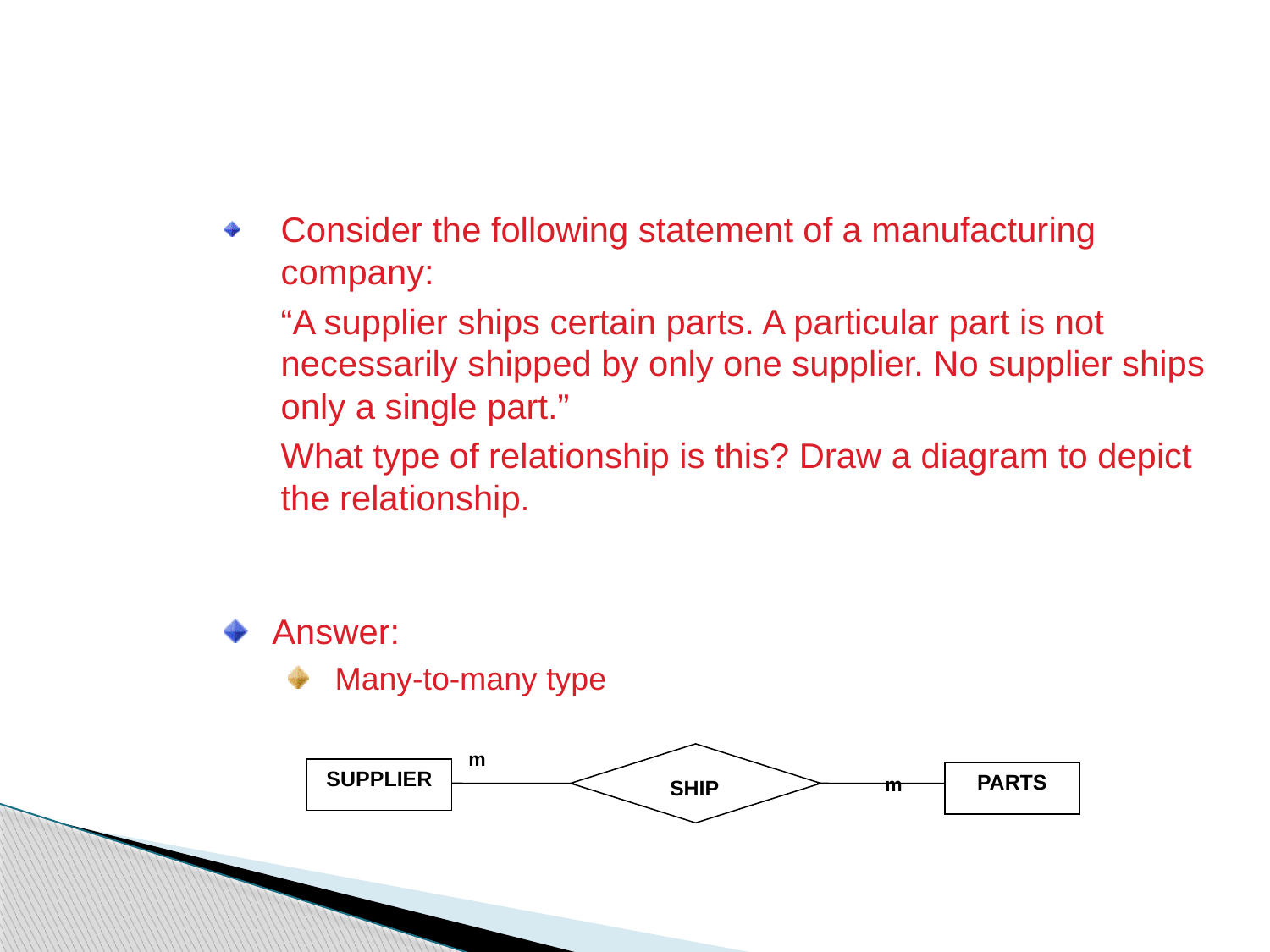

Just a minute
Consider the following statement of a manufacturing company:
	“A supplier ships certain parts. A particular part is not necessarily shipped by only one supplier. No supplier ships only a single part.”
	What type of relationship is this? Draw a diagram to depict the relationship.
Answer:
Many-to-many type
m
    m

SUPPLIER
PARTS
SHIP